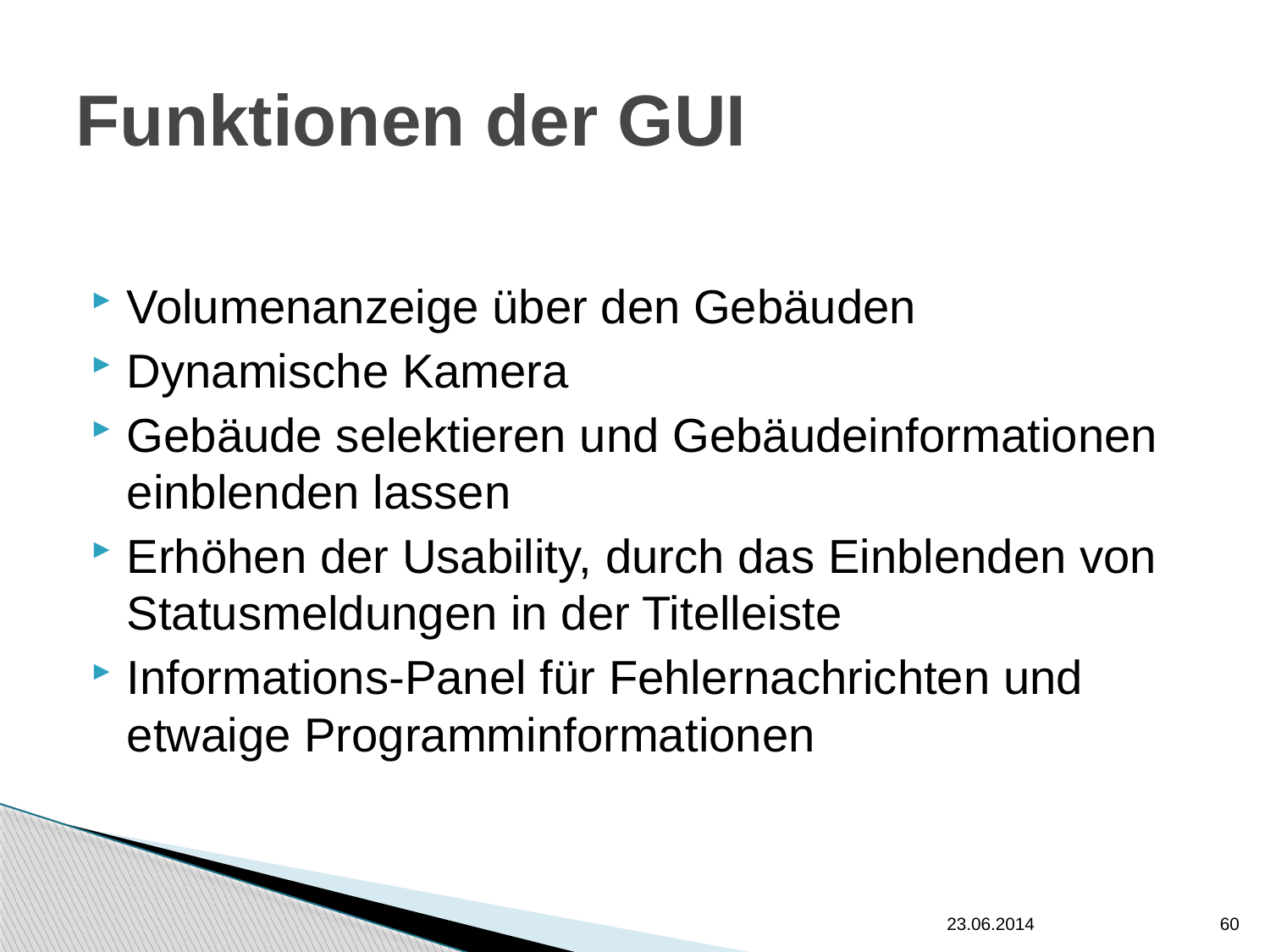

# Funktionen der GUI

Volumenanzeige über den Gebäuden
Dynamische Kamera
Gebäude selektieren und Gebäudeinformationen einblenden lassen
Erhöhen der Usability, durch das Einblenden von Statusmeldungen in der Titelleiste
Informations-Panel für Fehlernachrichten und etwaige Programminformationen
23.06.2014
60